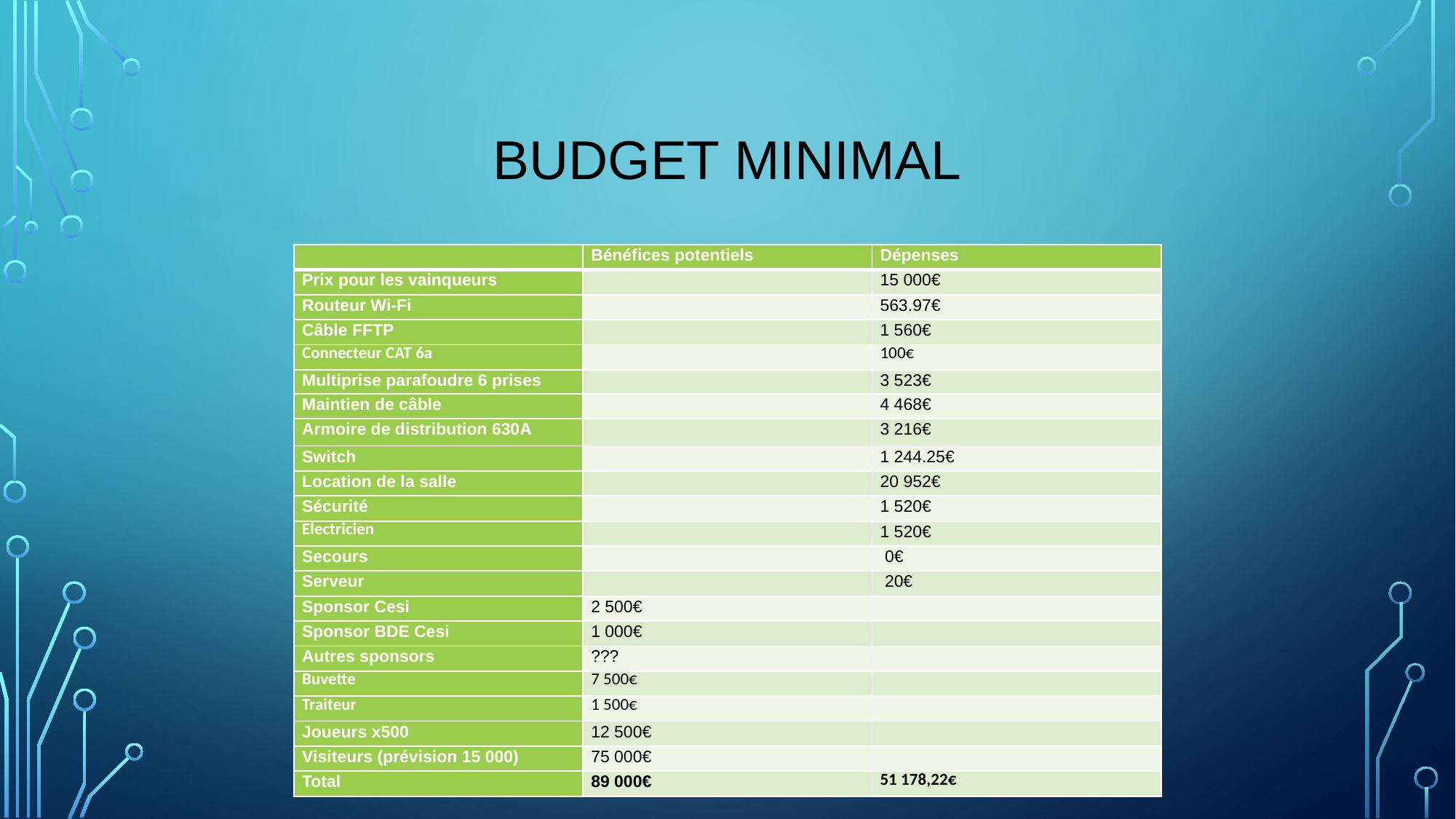

# Budget minimal
|  | Bénéfices potentiels | Dépenses |
| --- | --- | --- |
| Prix pour les vainqueurs |  | 15 000€ |
| Routeur Wi-Fi |  | 563.97€ |
| Câble FFTP |  | 1 560€ |
| Connecteur CAT 6a |  | 100€ |
| Multiprise parafoudre 6 prises |  | 3 523€ |
| Maintien de câble |  | 4 468€ |
| Armoire de distribution 630A |  | 3 216€ |
| Switch |  | 1 244.25€ |
| Location de la salle |  | 20 952€ |
| Sécurité |  | 1 520€ |
| Electricien |  | 1 520€ |
| Secours |  | 0€ |
| Serveur |  | 20€ |
| Sponsor Cesi | 2 500€ |  |
| Sponsor BDE Cesi | 1 000€ |  |
| Autres sponsors | ??? |  |
| Buvette | 7 500€ |  |
| Traiteur | 1 500€ |  |
| Joueurs x500 | 12 500€ |  |
| Visiteurs (prévision 15 000) | 75 000€ |  |
| Total | 89 000€ | 51 178,22€ |